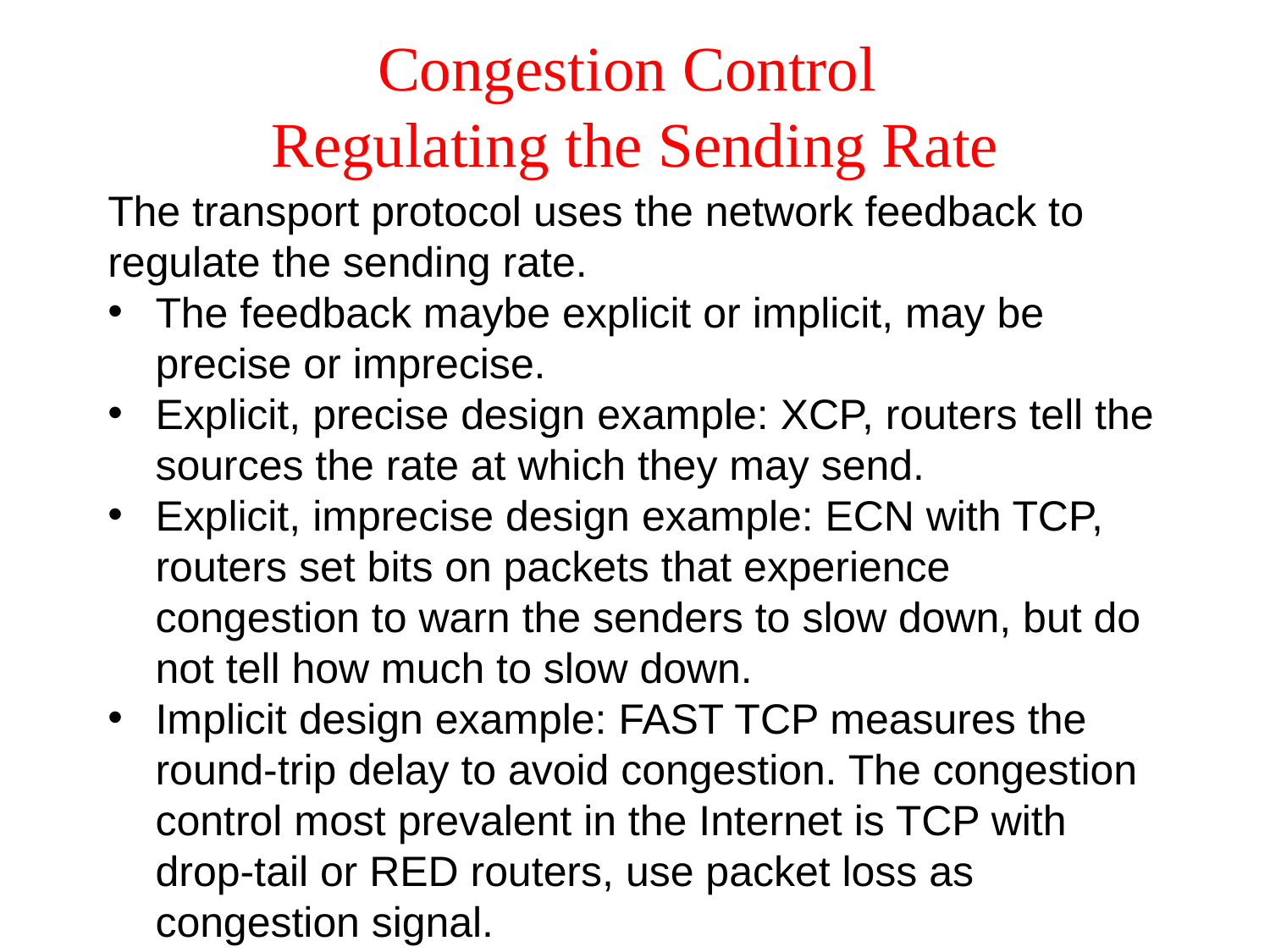

# Congestion Control Regulating the Sending Rate
The transport protocol uses the network feedback to regulate the sending rate.
The feedback maybe explicit or implicit, may be precise or imprecise.
Explicit, precise design example: XCP, routers tell the sources the rate at which they may send.
Explicit, imprecise design example: ECN with TCP, routers set bits on packets that experience congestion to warn the senders to slow down, but do not tell how much to slow down.
Implicit design example: FAST TCP measures the round-trip delay to avoid congestion. The congestion control most prevalent in the Internet is TCP with drop-tail or RED routers, use packet loss as congestion signal.